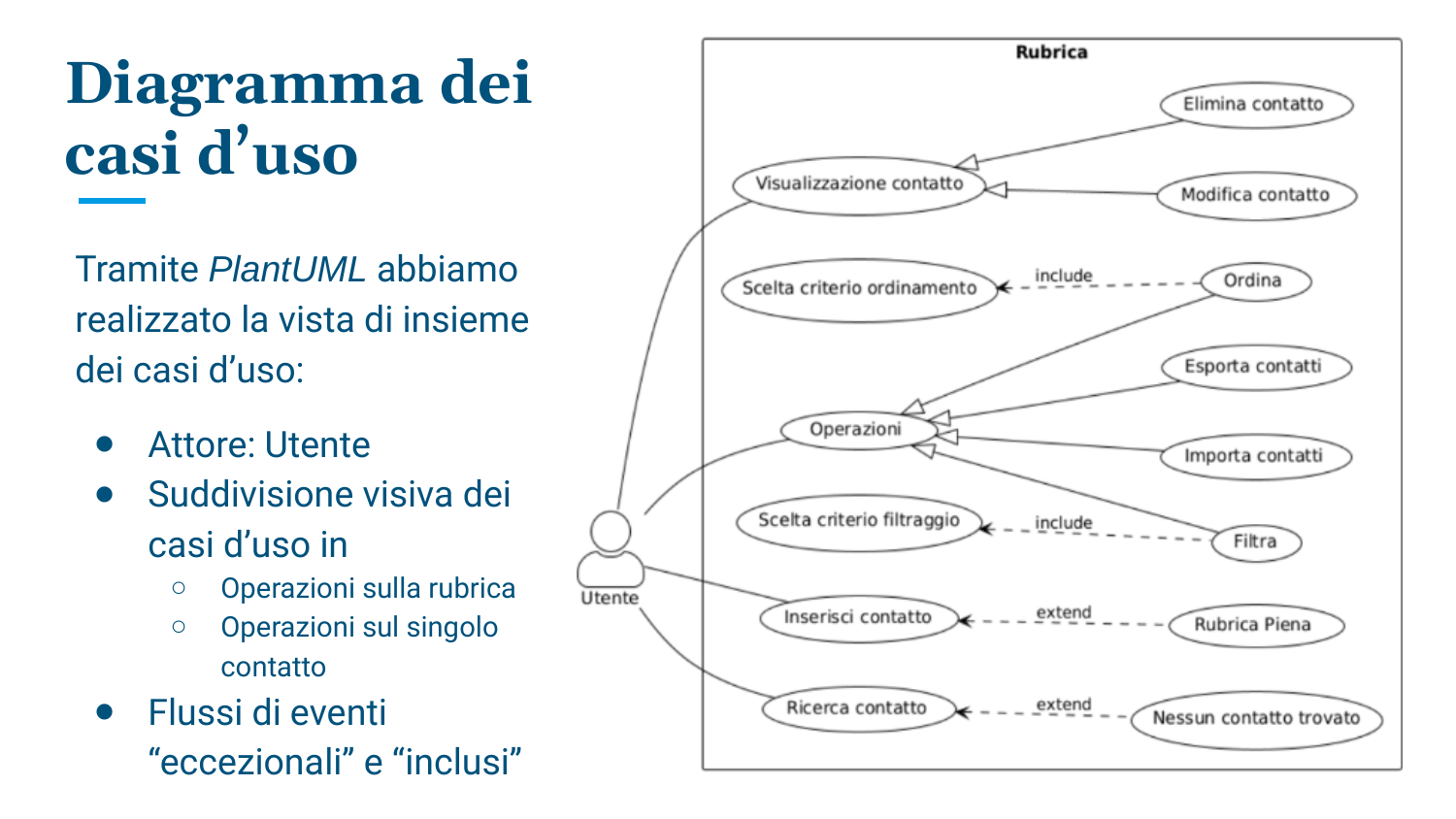

# Diagramma dei casi d’uso
Tramite PlantUML abbiamo realizzato la vista di insieme dei casi d’uso:
Attore: Utente
Suddivisione visiva dei casi d’uso in
Operazioni sulla rubrica
Operazioni sul singolo contatto
Flussi di eventi “eccezionali” e “inclusi”